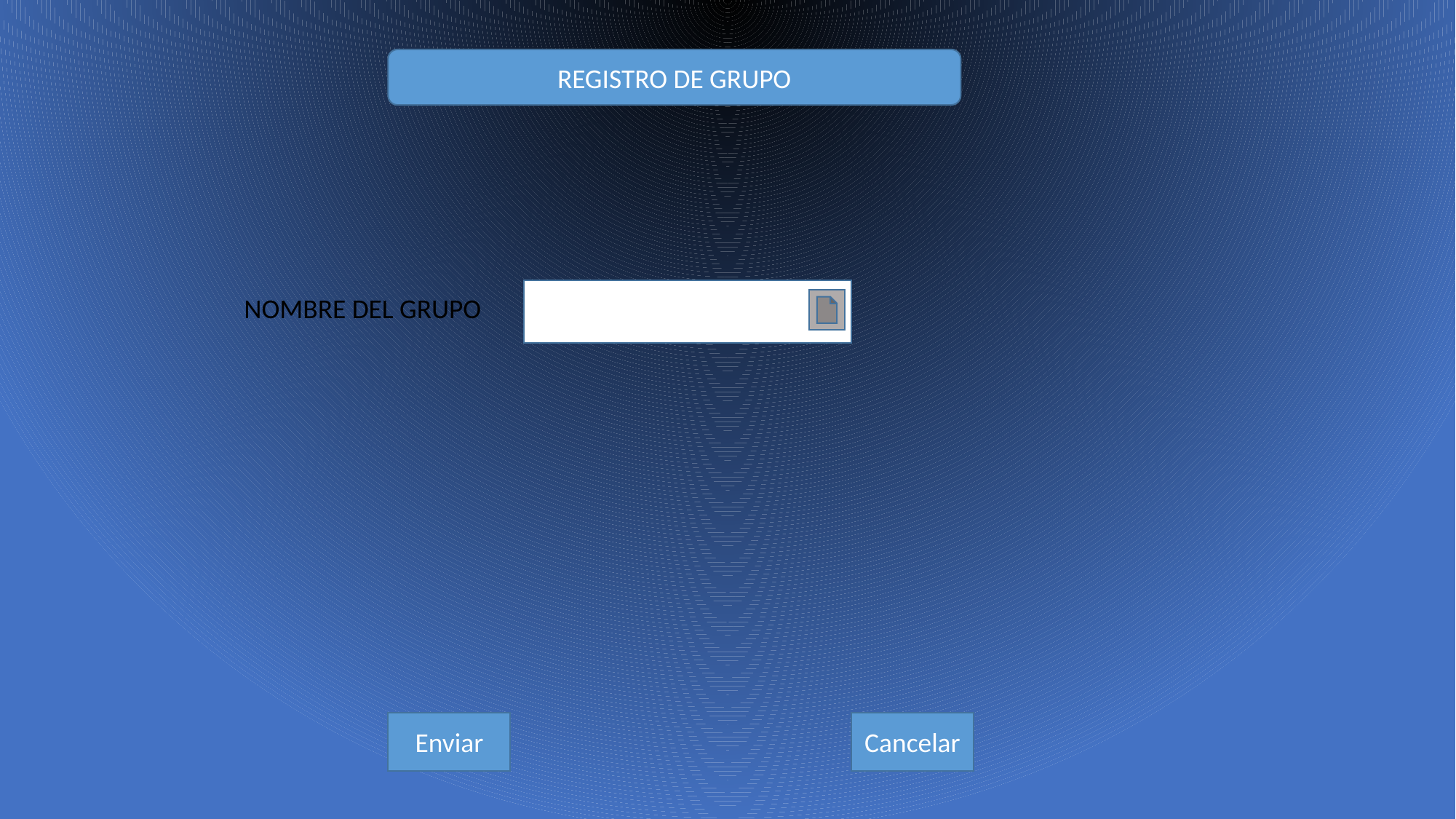

REGISTRO DE GRUPO

NOMBRE DEL GRUPO

Cancelar
Enviar